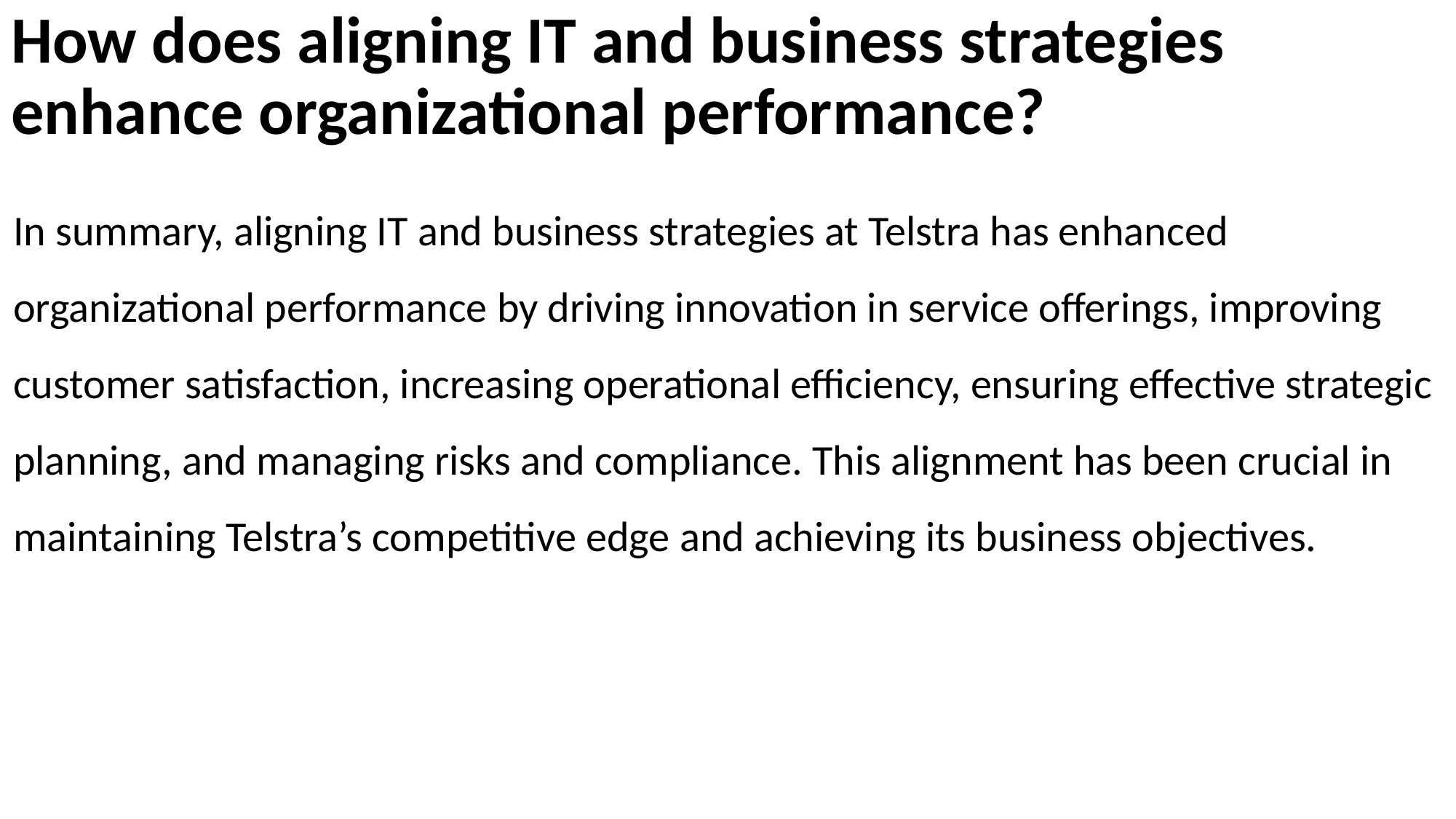

# How does aligning IT and business strategies enhance organizational performance?
In summary, aligning IT and business strategies at Telstra has enhanced organizational performance by driving innovation in service offerings, improving customer satisfaction, increasing operational efficiency, ensuring effective strategic planning, and managing risks and compliance. This alignment has been crucial in maintaining Telstra’s competitive edge and achieving its business objectives.